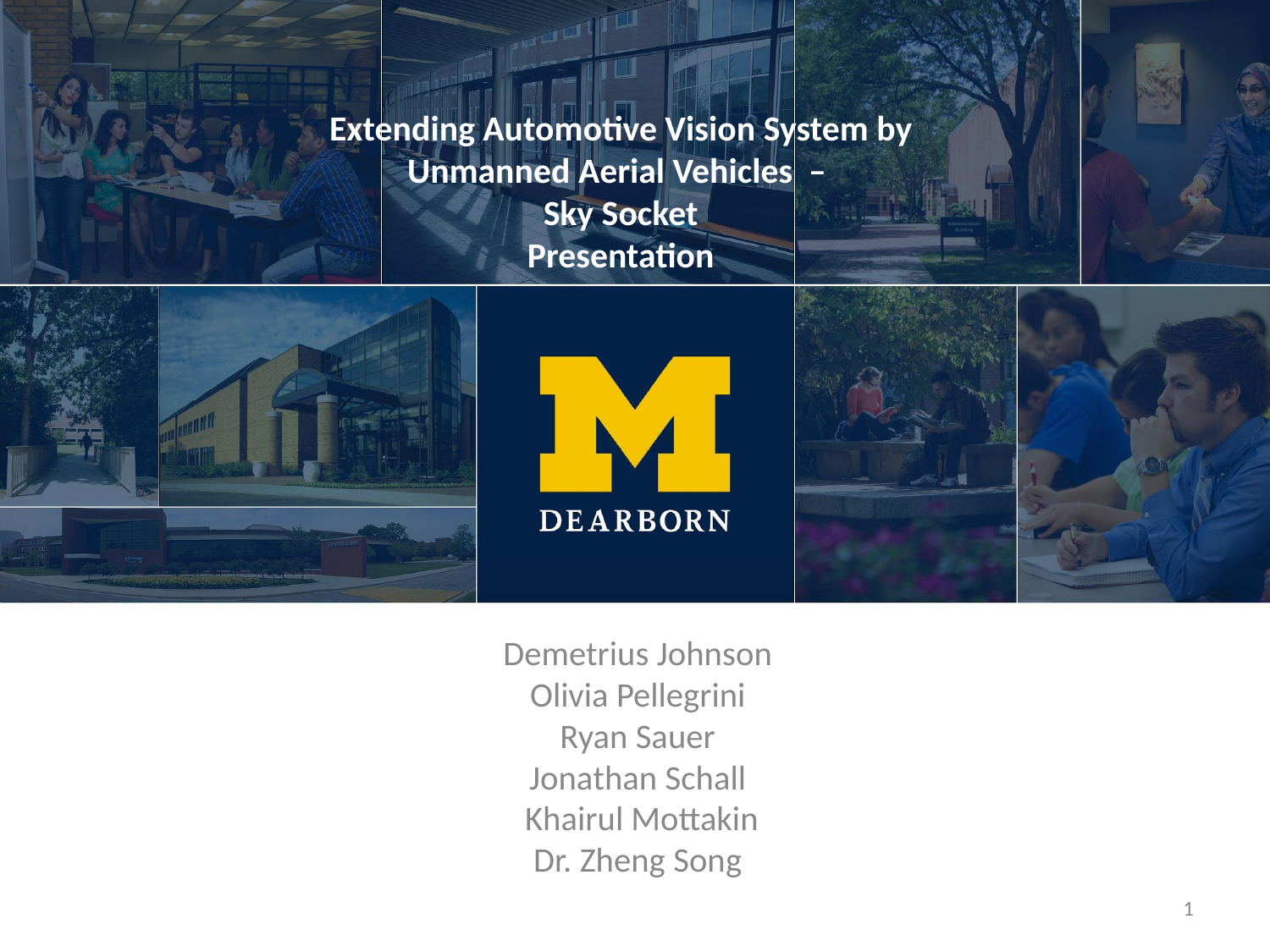

Extending Automotive Vision System by Unmanned Aerial Vehicles  –
Sky Socket
Presentation
Demetrius Johnson
Olivia Pellegrini
Ryan Sauer
Jonathan Schall
 Khairul Mottakin
Dr. Zheng Song
1